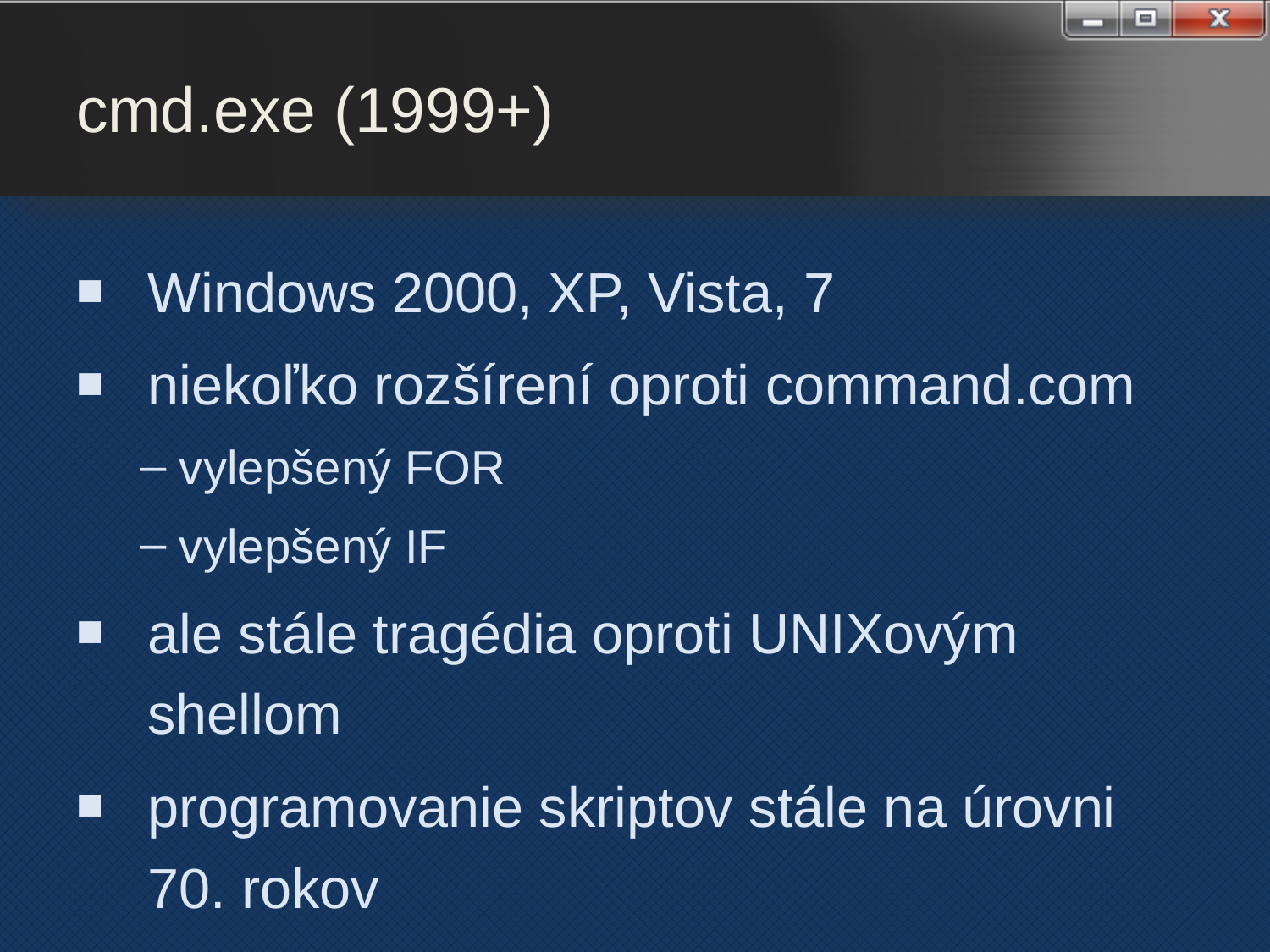

# cmd.exe (1999+)
Windows 2000, XP, Vista, 7
niekoľko rozšírení oproti command.com
vylepšený FOR
vylepšený IF
ale stále tragédia oproti UNIXovým shellom
programovanie skriptov stále na úrovni 70. rokov